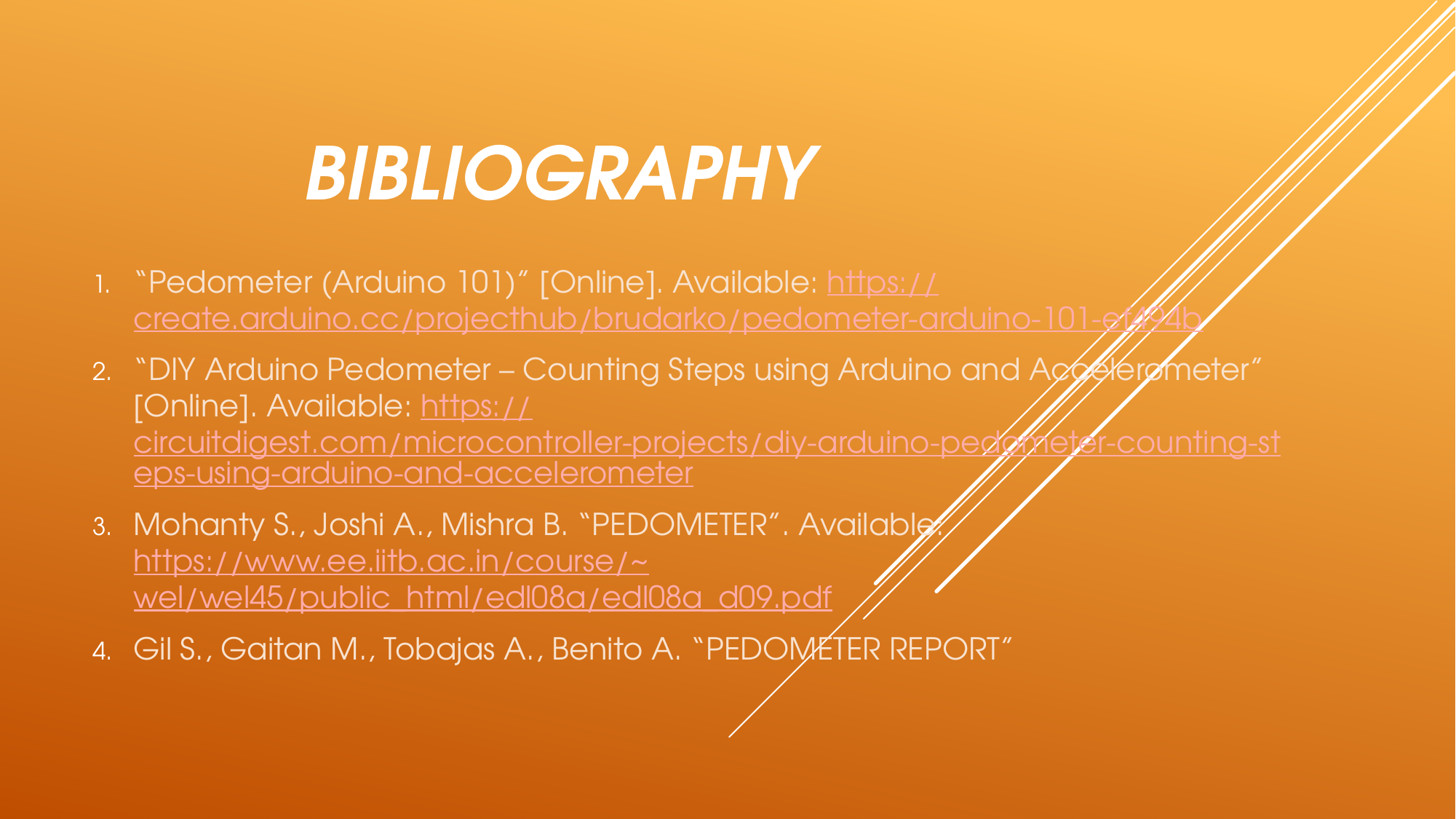

# bibliography
“Pedometer (Arduino 101)” [Online]. Available: https://create.arduino.cc/projecthub/brudarko/pedometer-arduino-101-ef494b
“DIY Arduino Pedometer – Counting Steps using Arduino and Accelerometer” [Online]. Available: https://circuitdigest.com/microcontroller-projects/diy-arduino-pedometer-counting-steps-using-arduino-and-accelerometer
Mohanty S., Joshi A., Mishra B. “PEDOMETER”. Available: https://www.ee.iitb.ac.in/course/~wel/wel45/public_html/edl08a/edl08a_d09.pdf
Gil S., Gaitan M., Tobajas A., Benito A. “PEDOMETER REPORT”